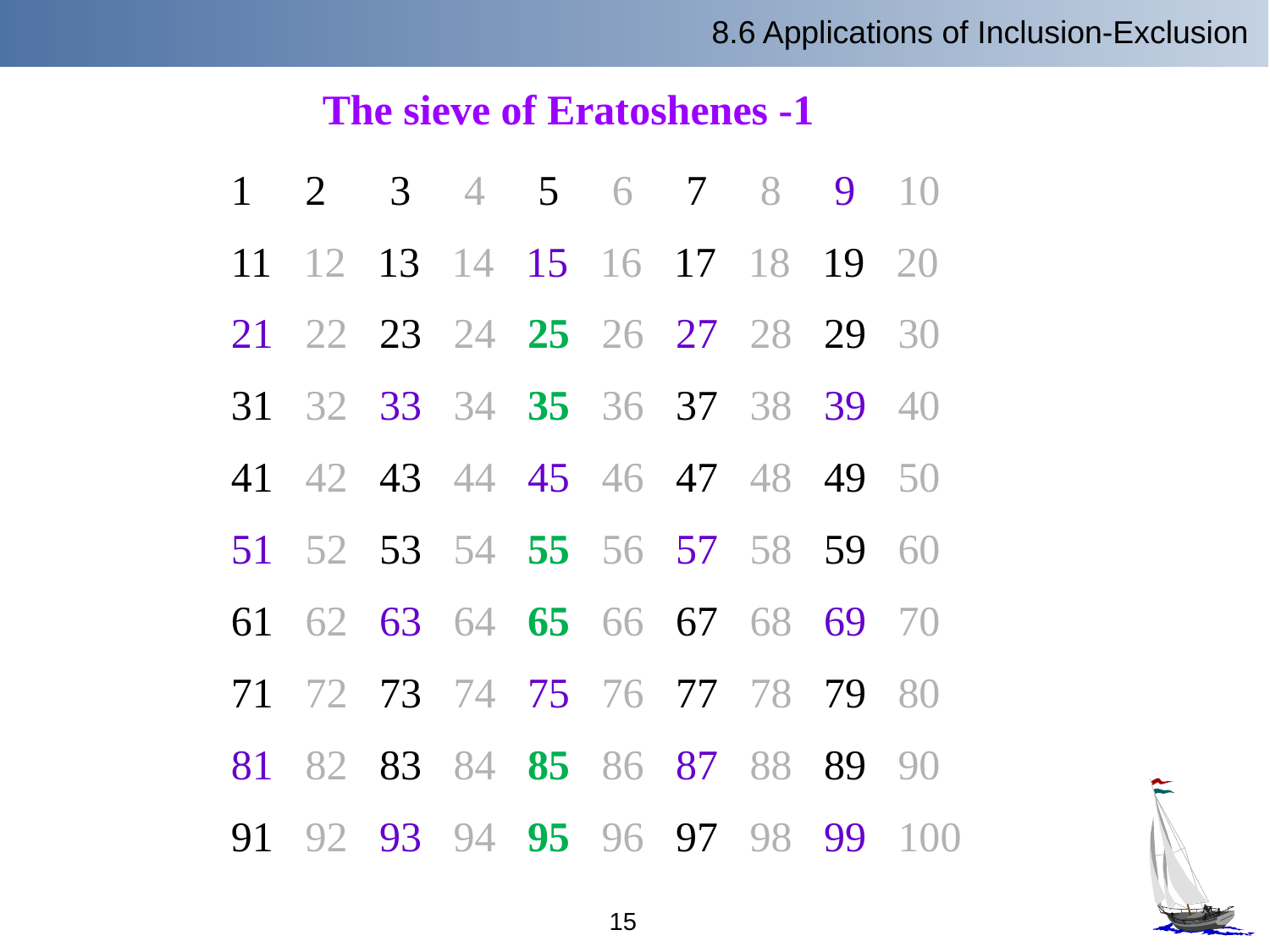

8.6 Applications of Inclusion-Exclusion
The sieve of Eratoshenes -1
1     2      3     4     5     6     7     8     9    10
11   12   13   14   15   16   17   18   19   20
21   22   23   24   25   26   27   28   29   30
31   32   33   34   35   36   37   38   39   40
41   42   43   44   45   46   47   48   49   50
51   52   53   54   55   56   57   58   59   60
61   62   63   64   65   66   67   68   69   70
71   72   73   74   75   76   77   78   79   80
81   82   83   84   85   86   87   88   89   90
91   92   93   94   95   96   97   98   99   100
15